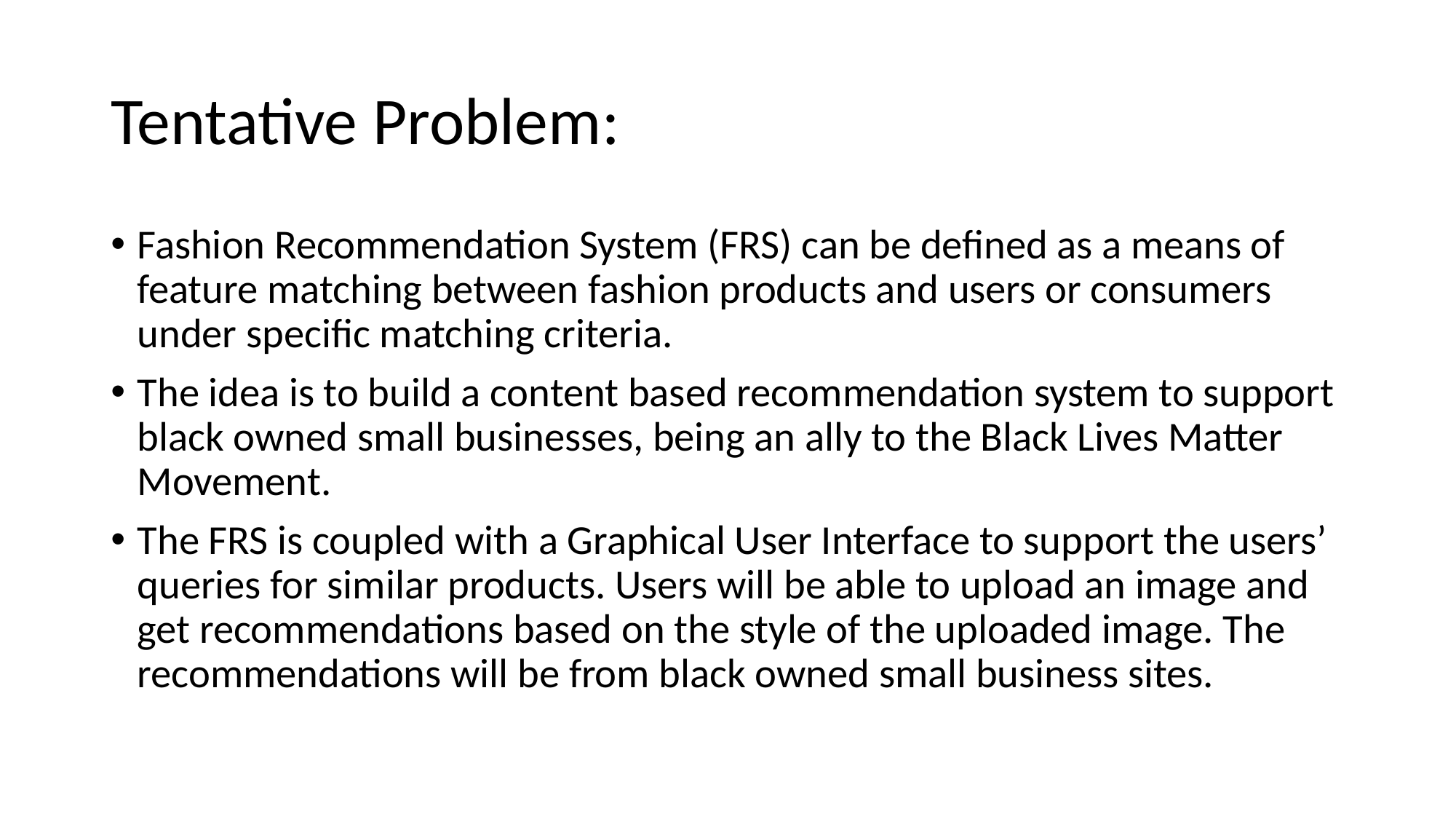

# Tentative Problem:
Fashion Recommendation System (FRS) can be defined as a means of feature matching between fashion products and users or consumers under specific matching criteria.
The idea is to build a content based recommendation system to support black owned small businesses, being an ally to the Black Lives Matter Movement.
The FRS is coupled with a Graphical User Interface to support the users’ queries for similar products. Users will be able to upload an image and get recommendations based on the style of the uploaded image. The recommendations will be from black owned small business sites.